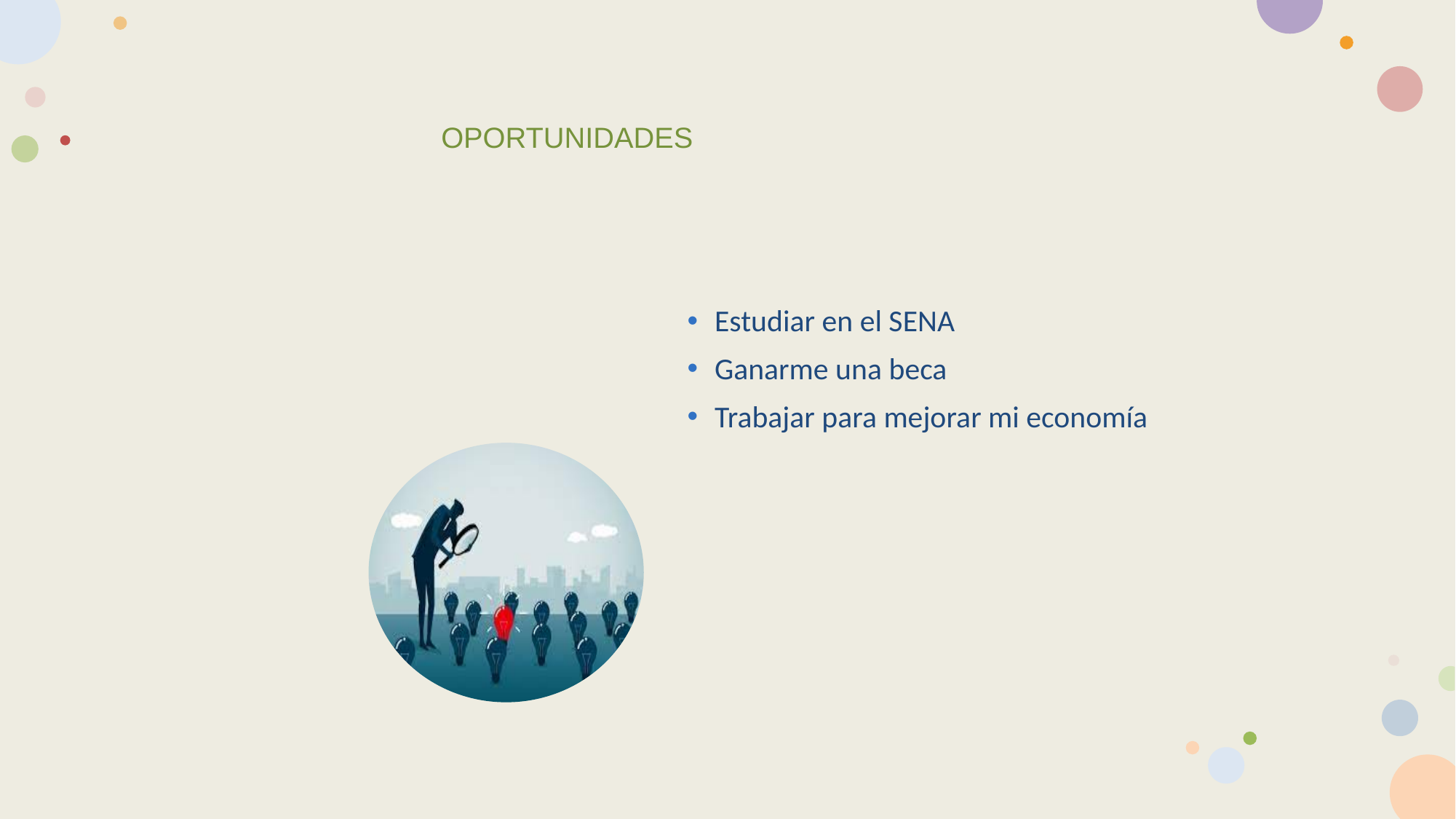

# OPORTUNIDADES
Estudiar en el SENA
Ganarme una beca
Trabajar para mejorar mi economía